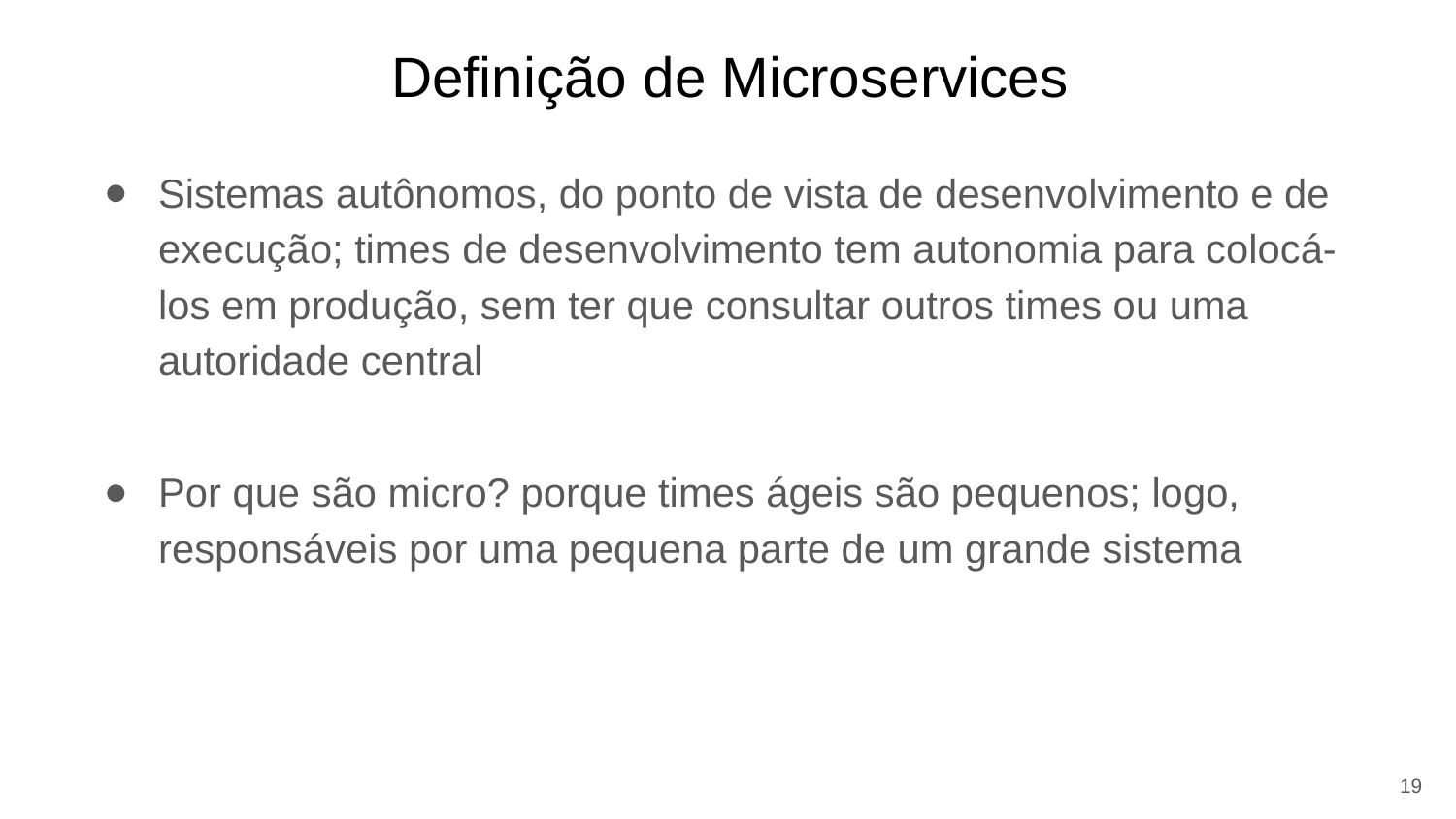

# Definição de Microservices
Sistemas autônomos, do ponto de vista de desenvolvimento e de execução; times de desenvolvimento tem autonomia para colocá-los em produção, sem ter que consultar outros times ou uma autoridade central

Por que são micro? porque times ágeis são pequenos; logo, responsáveis por uma pequena parte de um grande sistema

19